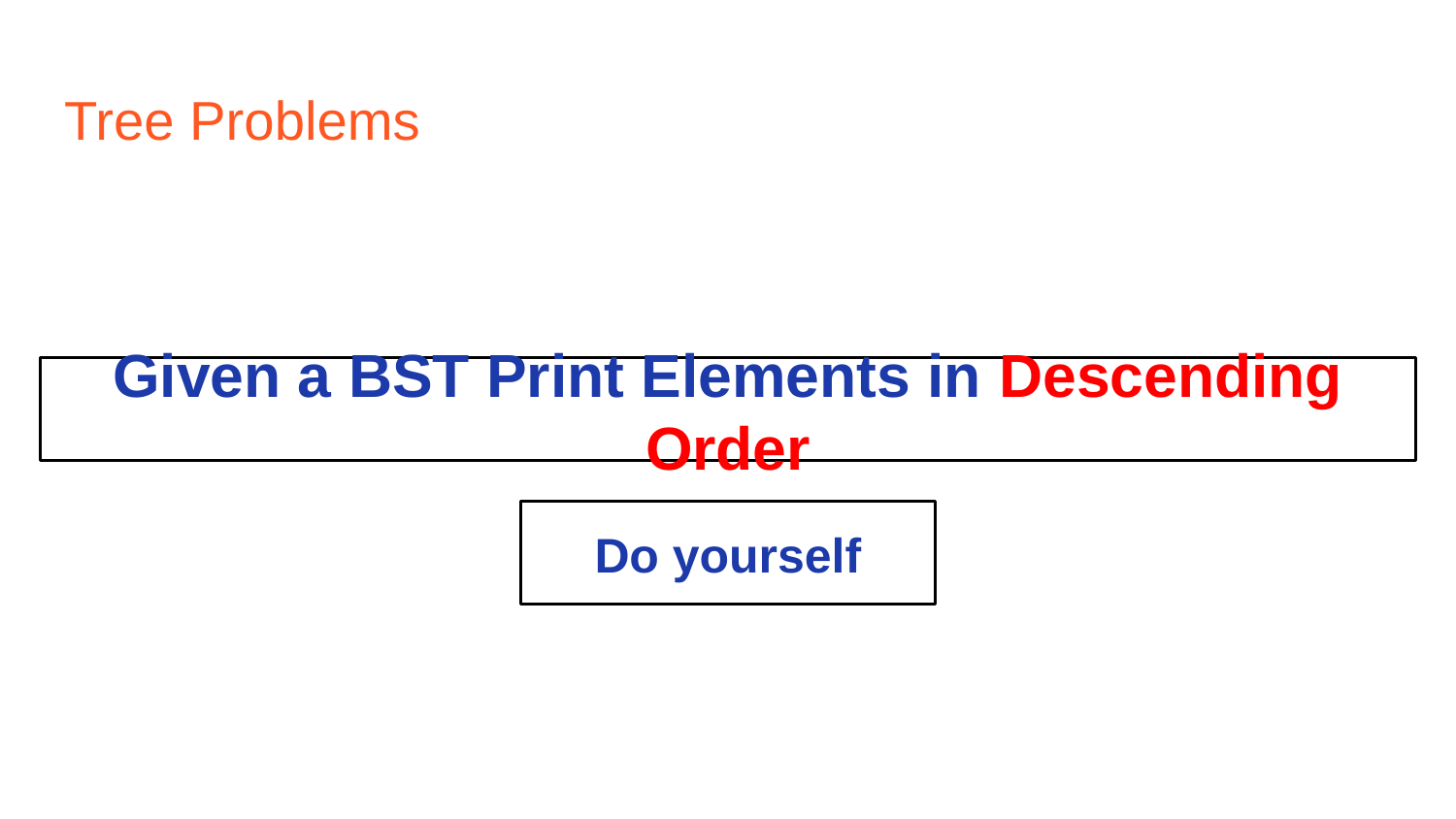

# Tree Problems
Given a BST Print Elements in Descending Order
Do yourself